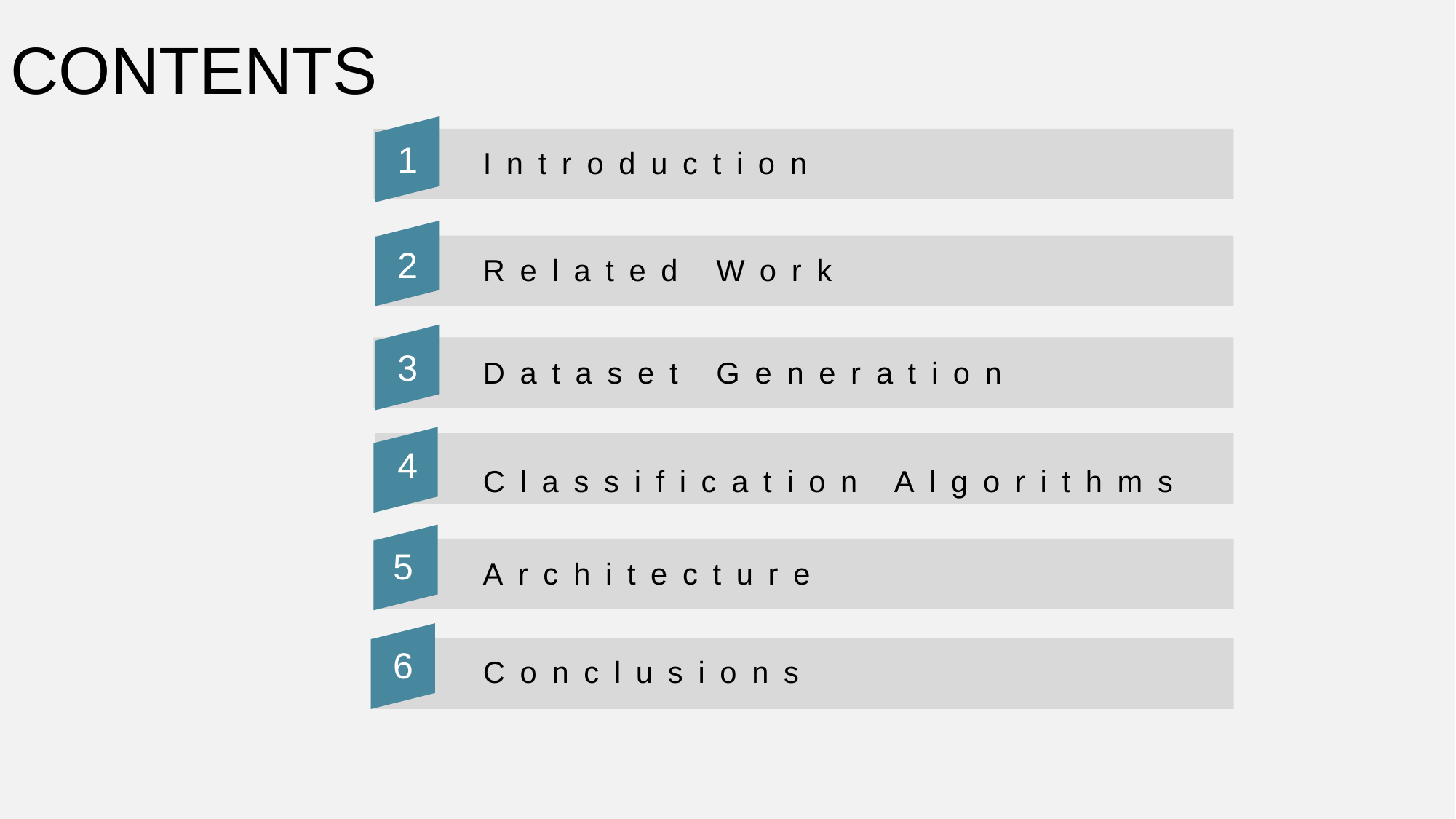

CONTENTS

1
Introduction

2
Related Work

3
Dataset Generation

4

Classification Algorithms

5

Architecture

6

Conclusions